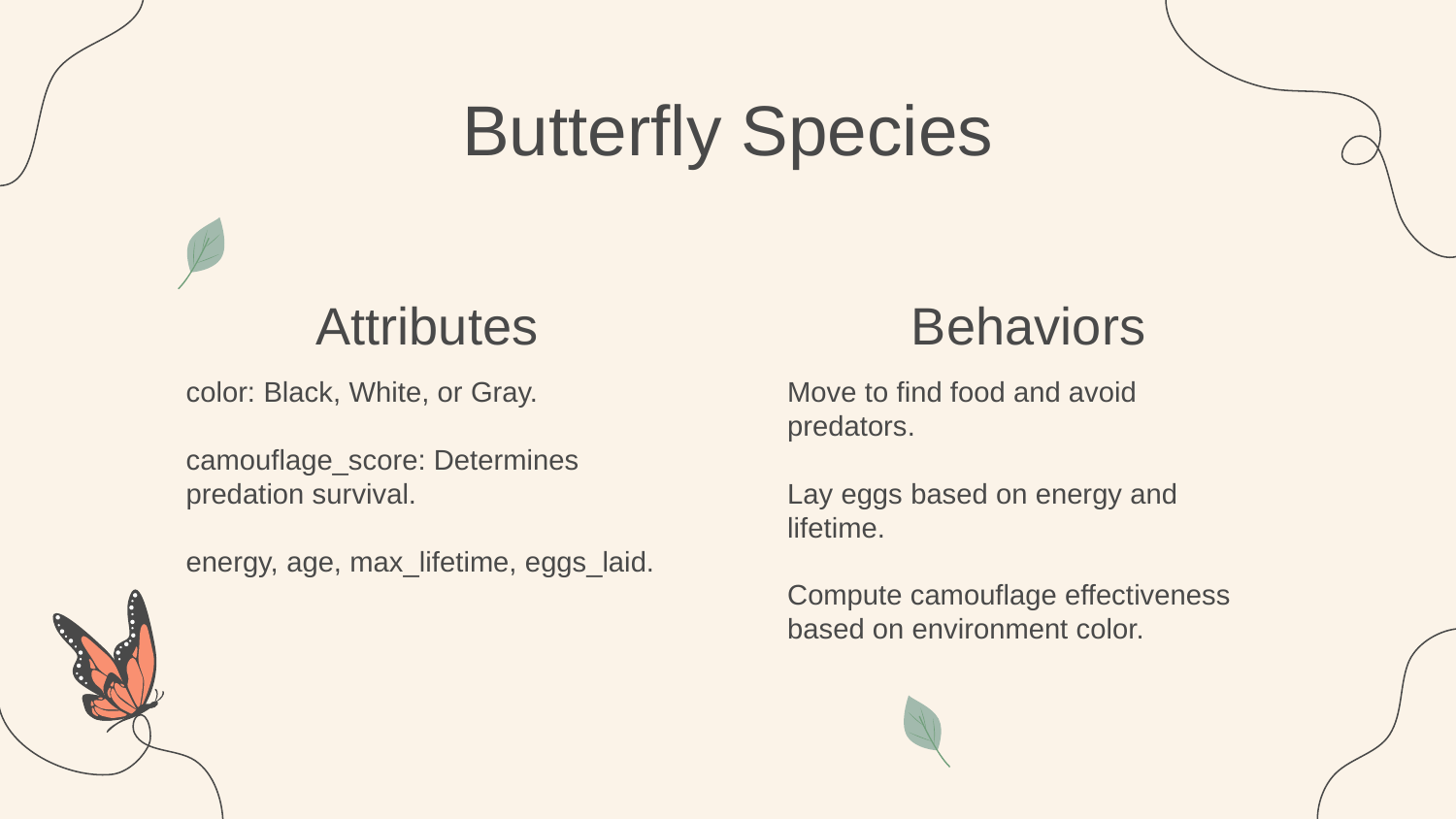

# Butterfly Species

Attributes
Behaviors
color: Black, White, or Gray.

camouflage_score: Determines predation survival.

energy, age, max_lifetime, eggs_laid.

Move to find food and avoid predators.

Lay eggs based on energy and lifetime.

Compute camouflage effectiveness based on environment color.